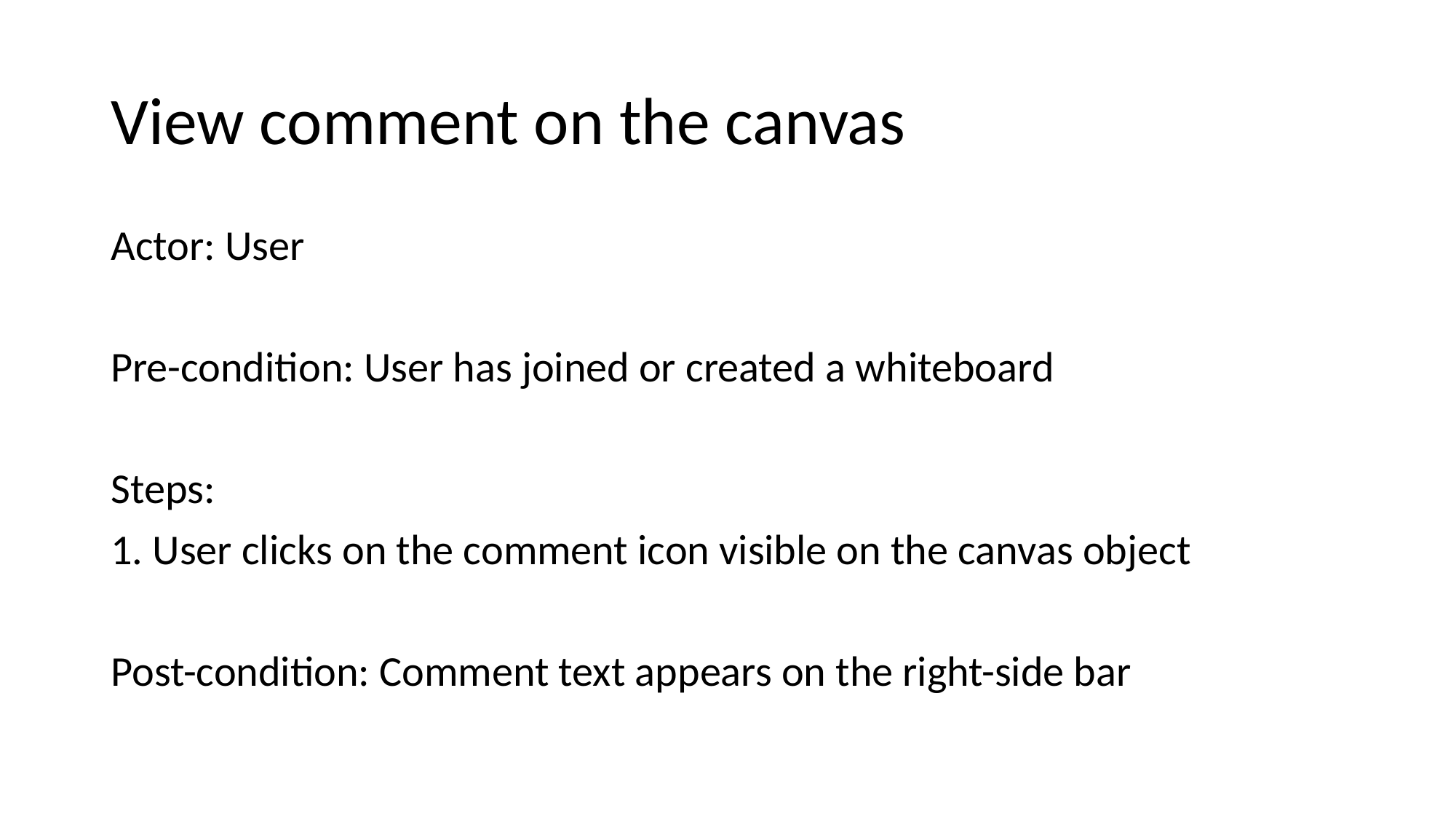

# View comment on the canvas
Actor: User

Pre-condition: User has joined or created a whiteboard

Steps:
1. User clicks on the comment icon visible on the canvas object

Post-condition: Comment text appears on the right-side bar